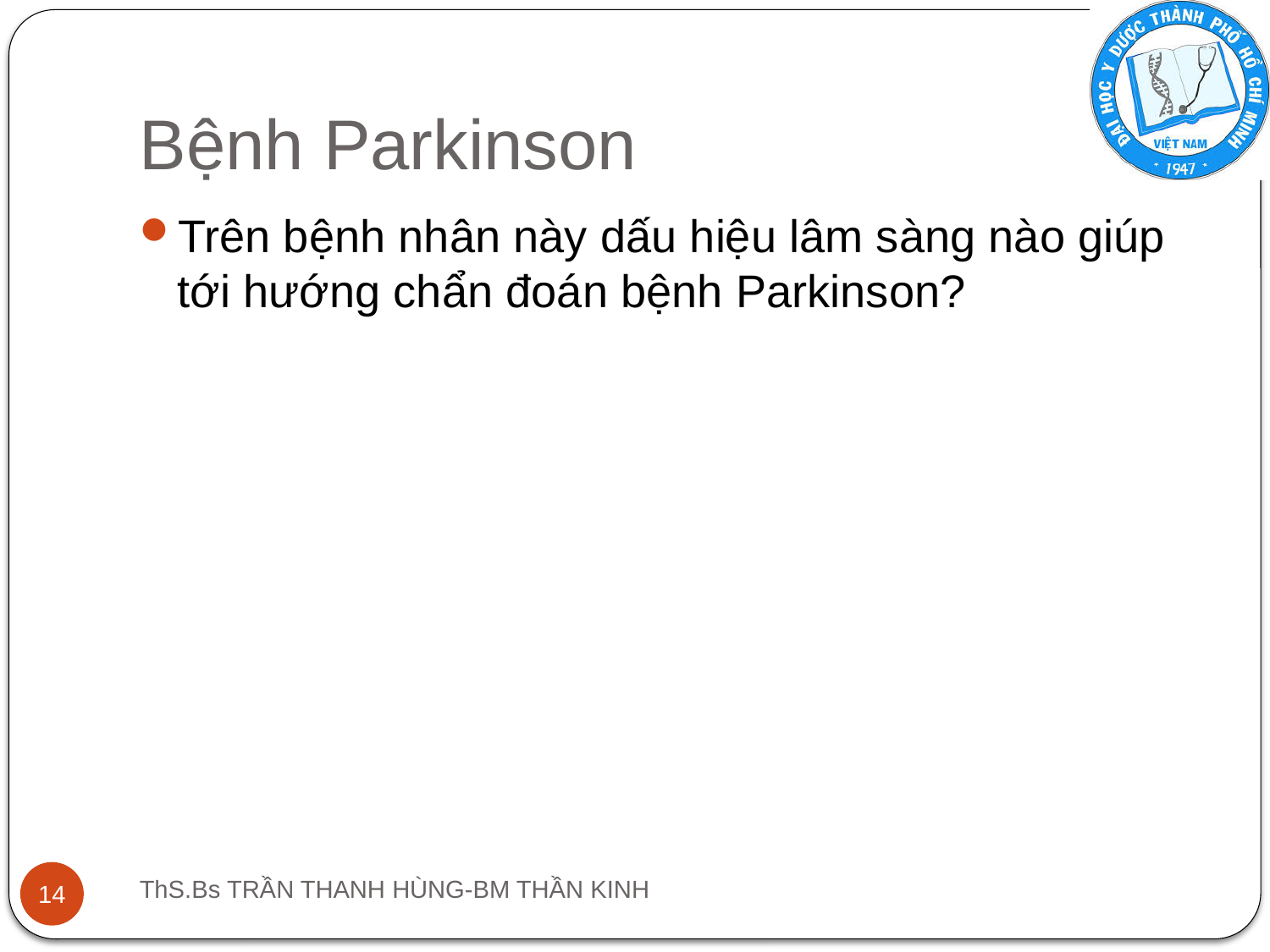

# Bệnh Parkinson
Trên bệnh nhân này dấu hiệu lâm sàng nào giúp tới hướng chẩn đoán bệnh Parkinson?
ThS.Bs TRẦN THANH HÙNG-BM THẦN KINH
14